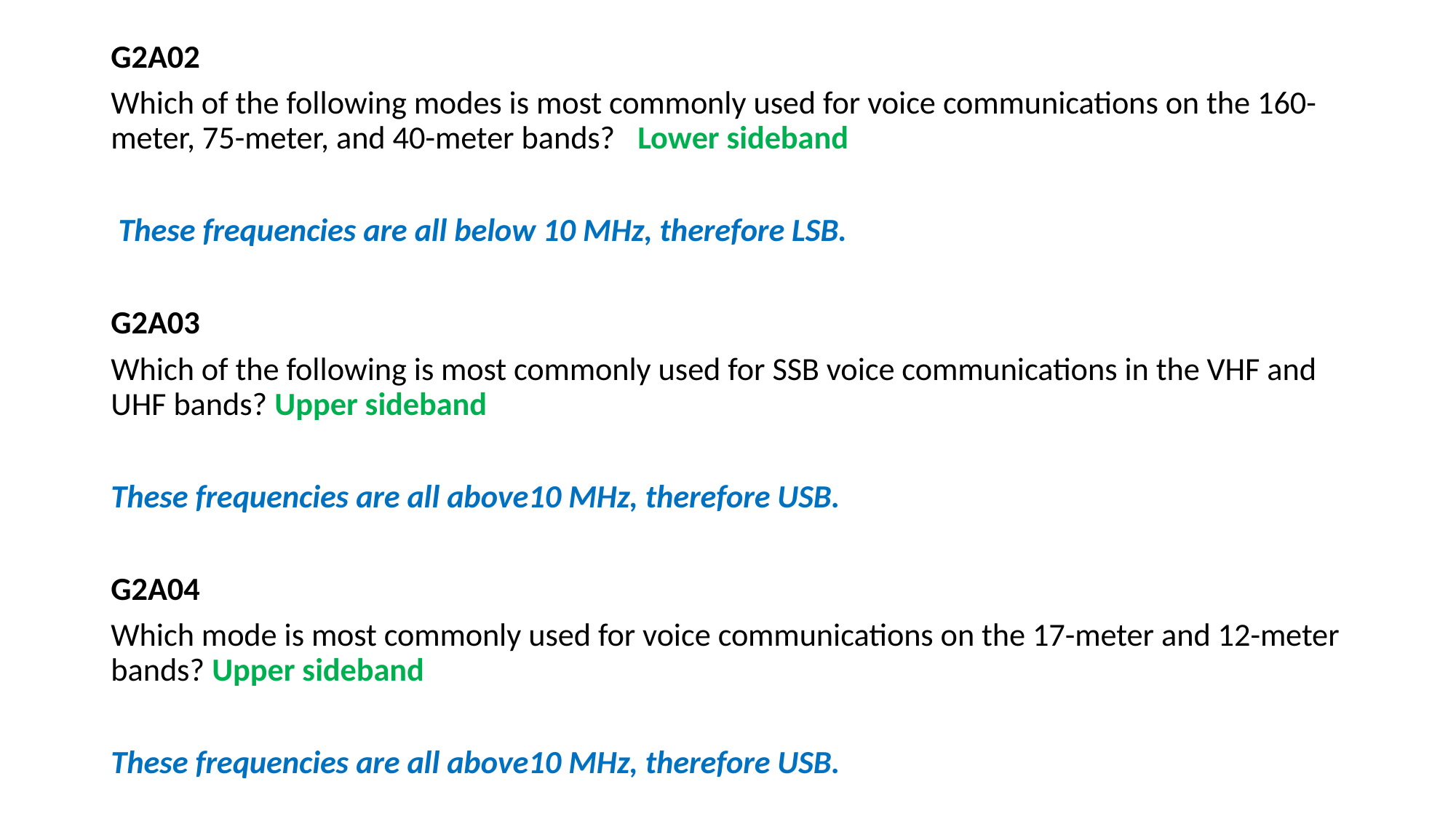

G2A02
Which of the following modes is most commonly used for voice communications on the 160-meter, 75-meter, and 40-meter bands?   Lower sideband

 These frequencies are all below 10 MHz, therefore LSB.

G2A03
Which of the following is most commonly used for SSB voice communications in the VHF and UHF bands? Upper sideband

These frequencies are all above10 MHz, therefore USB.

G2A04
Which mode is most commonly used for voice communications on the 17-meter and 12-meter bands? Upper sideband

These frequencies are all above10 MHz, therefore USB.